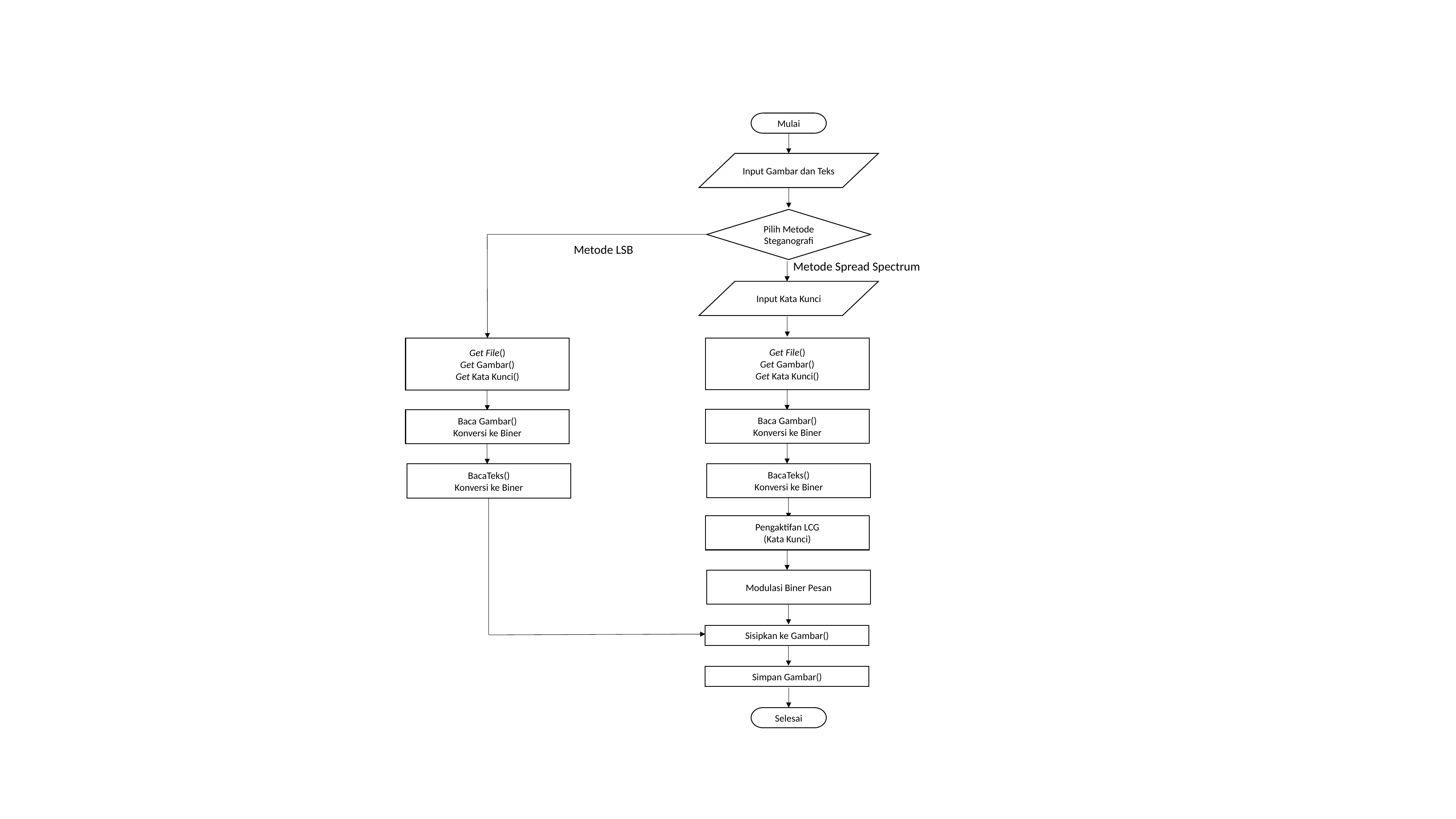

Mulai
Input Gambar dan Teks
Pilih Metode Steganografi
Metode LSB
Metode Spread Spectrum
Input Kata Kunci
Get File()
Get Gambar()
Get Kata Kunci()
Get File()
Get Gambar()
Get Kata Kunci()
Baca Gambar()
Konversi ke Biner
Baca Gambar()
Konversi ke Biner
BacaTeks()
Konversi ke Biner
BacaTeks()
Konversi ke Biner
Pengaktifan LCG
(Kata Kunci)
Modulasi Biner Pesan
Sisipkan ke Gambar()
Simpan Gambar()
Selesai